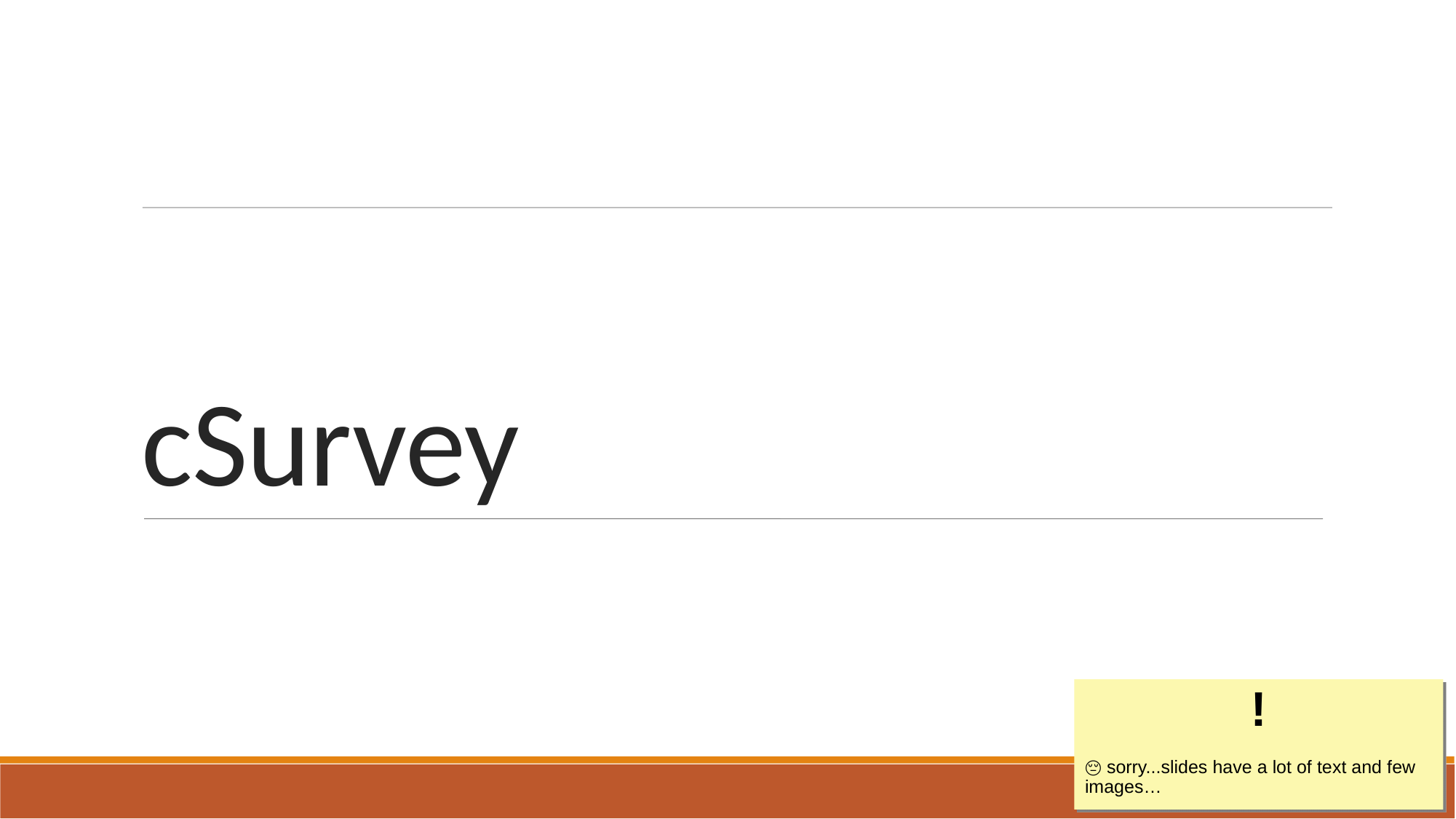

cSurvey

!
😔 sorry...slides have a lot of text and few images…